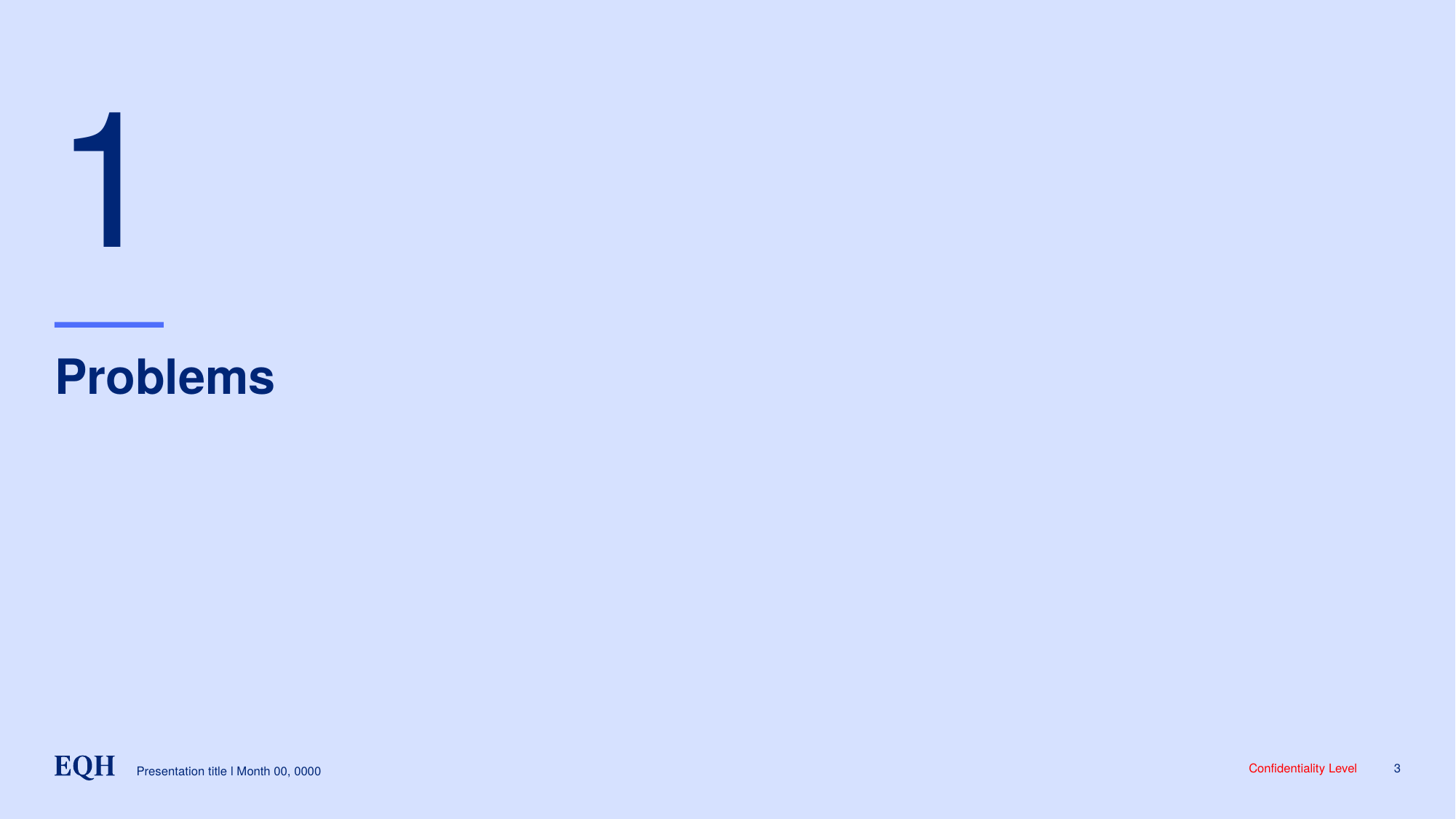

1
# Problems
3
Presentation title l Month 00, 0000
Confidentiality Level